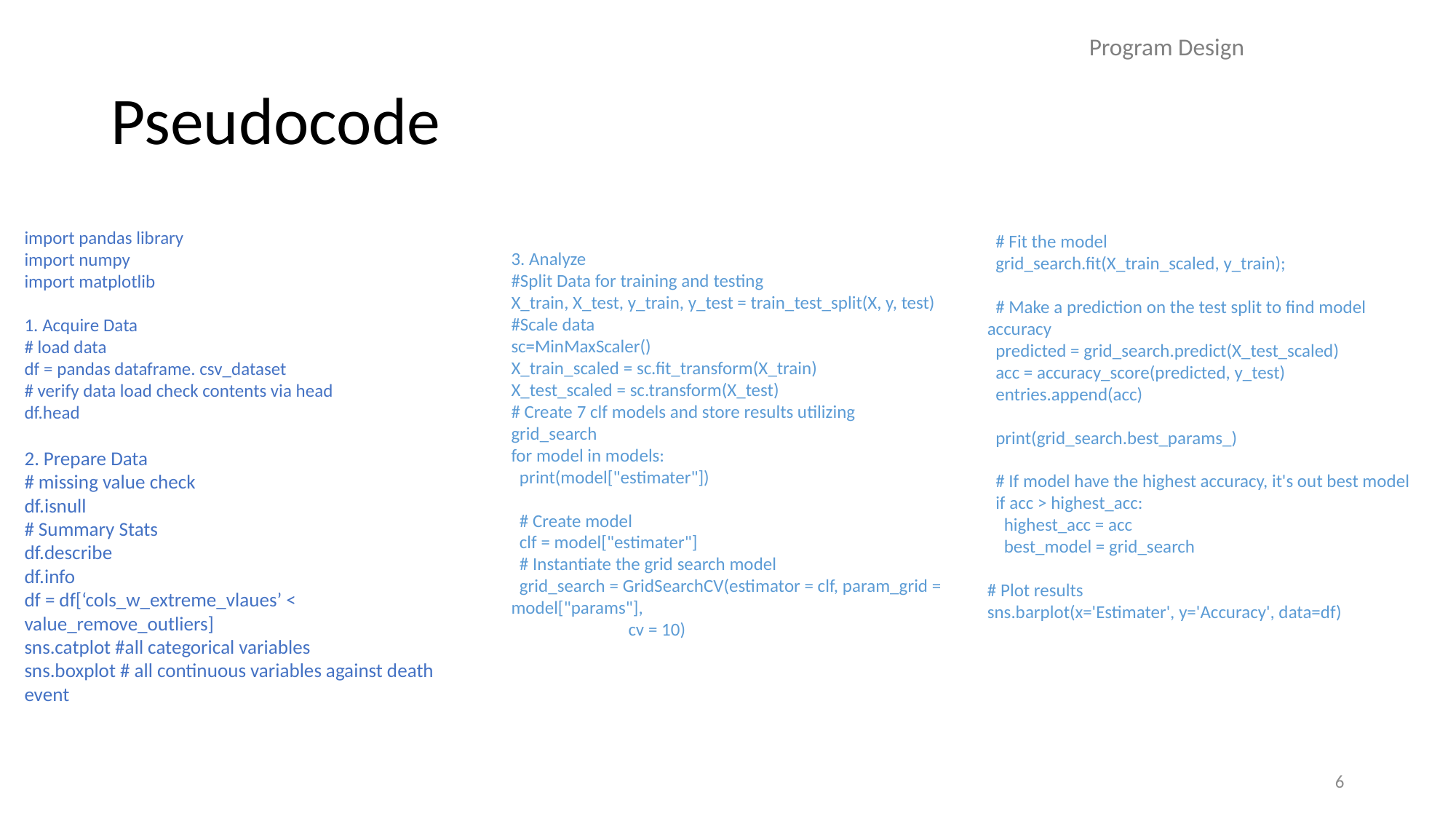

Program Design
# Pseudocode

  # Fit the model
  grid_search.fit(X_train_scaled, y_train);

  # Make a prediction on the test split to find model accuracy
  predicted = grid_search.predict(X_test_scaled)
  acc = accuracy_score(predicted, y_test)
  entries.append(acc)

  print(grid_search.best_params_)

  # If model have the highest accuracy, it's out best model
  if acc > highest_acc:
    highest_acc = acc
    best_model = grid_search

# Plot results
sns.barplot(x='Estimater', y='Accuracy', data=df)

3. Analyze
#Split Data for training and testing
X_train, X_test, y_train, y_test = train_test_split(X, y, test)
#Scale data
sc=MinMaxScaler()
X_train_scaled = sc.fit_transform(X_train)
X_test_scaled = sc.transform(X_test)
# Create 7 clf models and store results utilizing grid_search
for model in models:
  print(model["estimater"])

  # Create model
  clf = model["estimater"]
  # Instantiate the grid search model
  grid_search = GridSearchCV(estimator = clf, param_grid = model["params"],
                            cv = 10)

import pandas library
import numpy
import matplotlib

1. Acquire Data
# load data
df = pandas dataframe. csv_dataset
# verify data load check contents via head
df.head

2. Prepare Data
# missing value check
df.isnull
# Summary Stats
df.describe
df.info
df = df[‘cols_w_extreme_vlaues’ < value_remove_outliers]
sns.catplot #all categorical variables
sns.boxplot # all continuous variables against death event

6